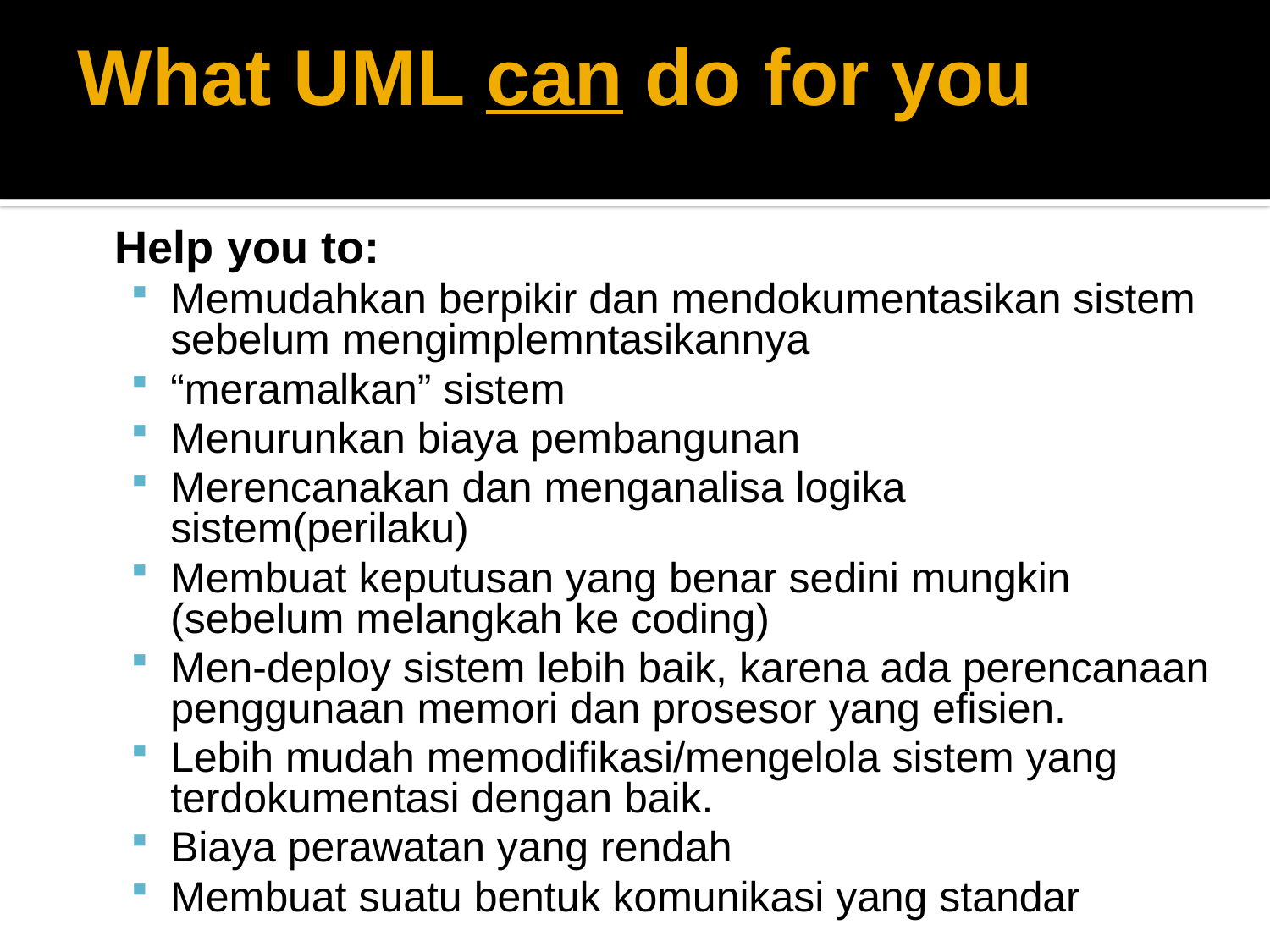

# What UML can do for you
	Help you to:
Memudahkan berpikir dan mendokumentasikan sistem sebelum mengimplemntasikannya
“meramalkan” sistem
Menurunkan biaya pembangunan
Merencanakan dan menganalisa logika sistem(perilaku)
Membuat keputusan yang benar sedini mungkin (sebelum melangkah ke coding)
Men-deploy sistem lebih baik, karena ada perencanaan penggunaan memori dan prosesor yang efisien.
Lebih mudah memodifikasi/mengelola sistem yang terdokumentasi dengan baik.
Biaya perawatan yang rendah
Membuat suatu bentuk komunikasi yang standar